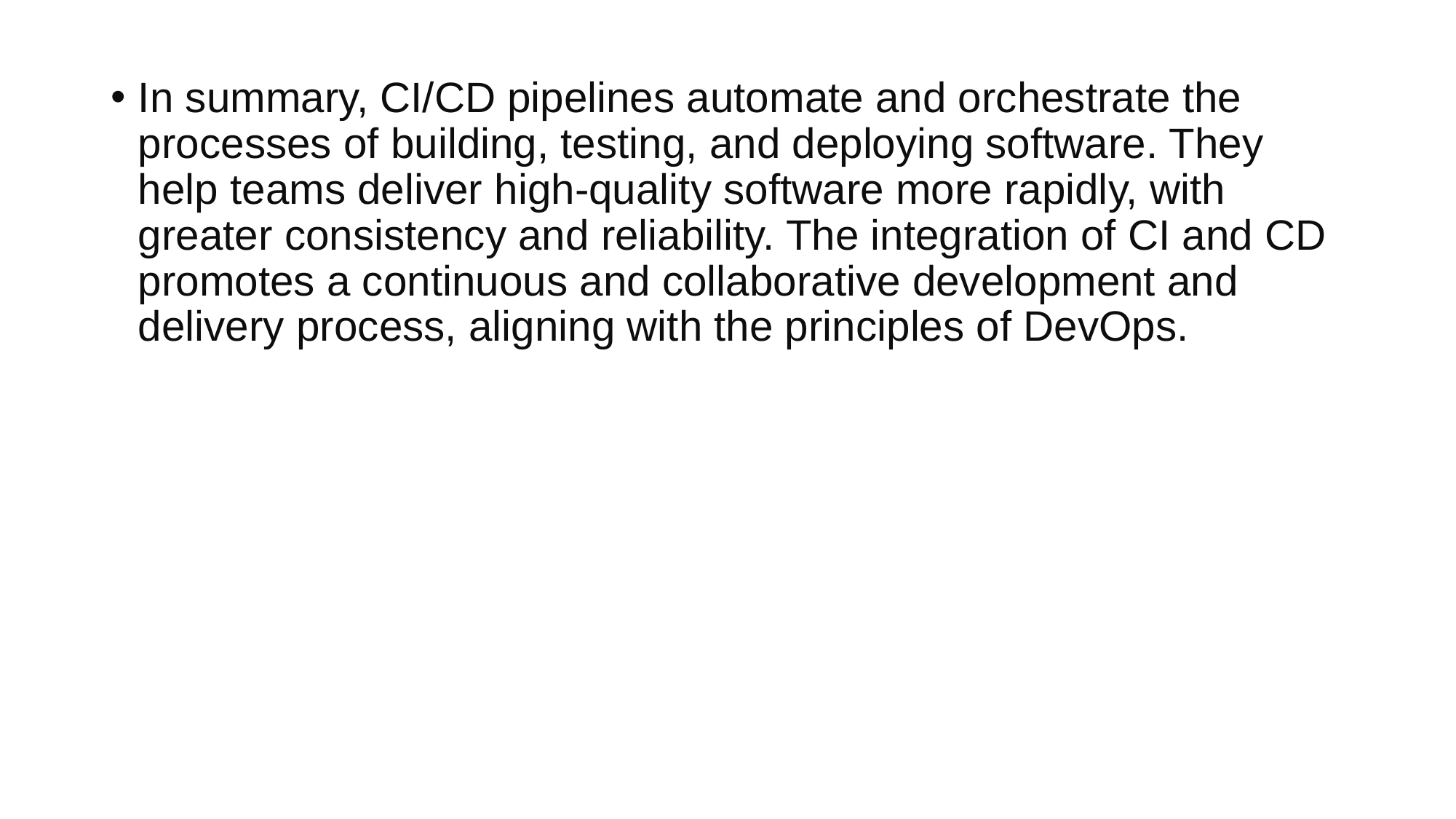

In summary, CI/CD pipelines automate and orchestrate the processes of building, testing, and deploying software. They help teams deliver high-quality software more rapidly, with greater consistency and reliability. The integration of CI and CD promotes a continuous and collaborative development and delivery process, aligning with the principles of DevOps.